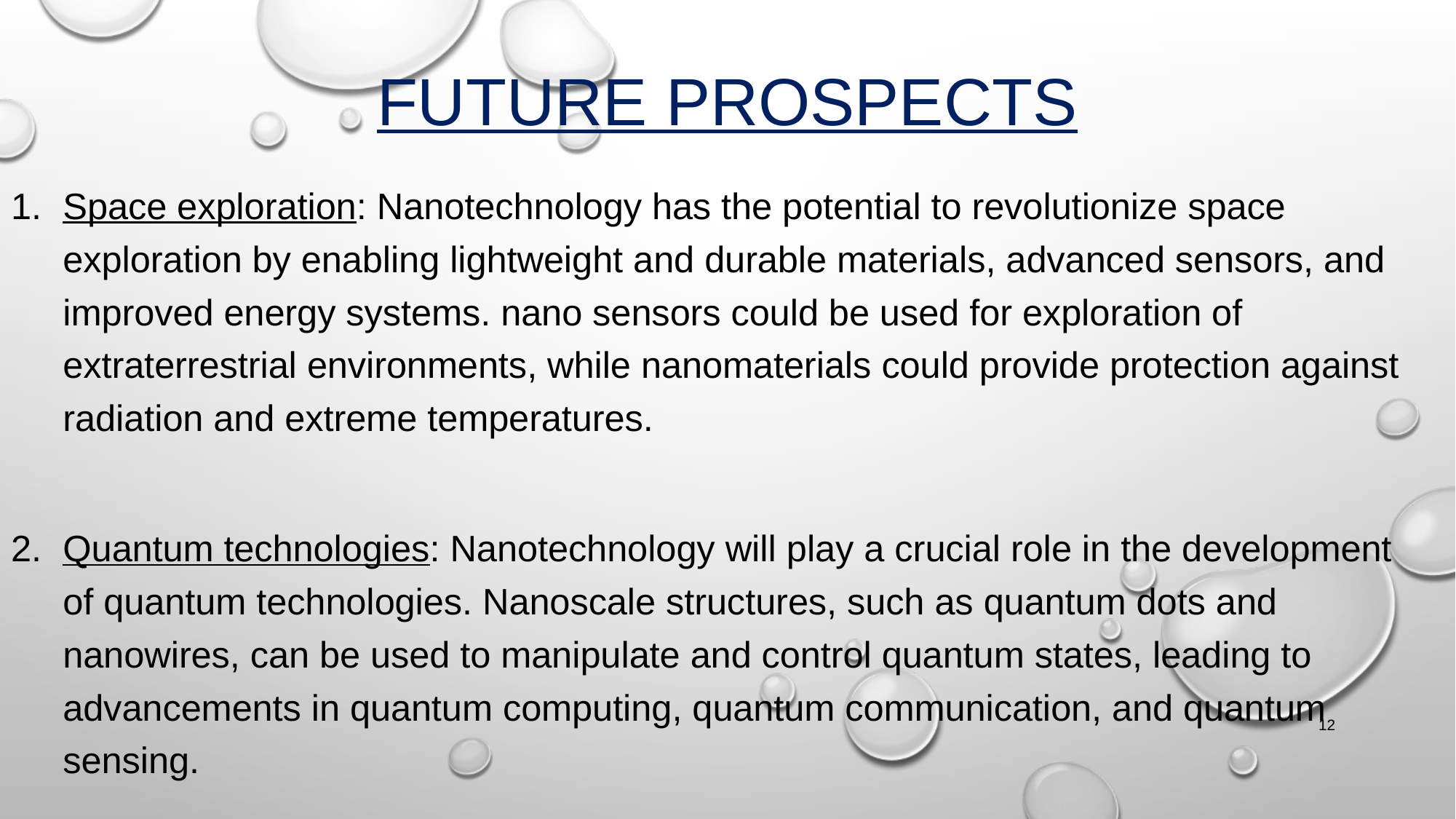

# Future prospects
Space exploration: Nanotechnology has the potential to revolutionize space exploration by enabling lightweight and durable materials, advanced sensors, and improved energy systems. nano sensors could be used for exploration of extraterrestrial environments, while nanomaterials could provide protection against radiation and extreme temperatures.

Quantum technologies: Nanotechnology will play a crucial role in the development of quantum technologies. Nanoscale structures, such as quantum dots and nanowires, can be used to manipulate and control quantum states, leading to advancements in quantum computing, quantum communication, and quantum sensing.

12